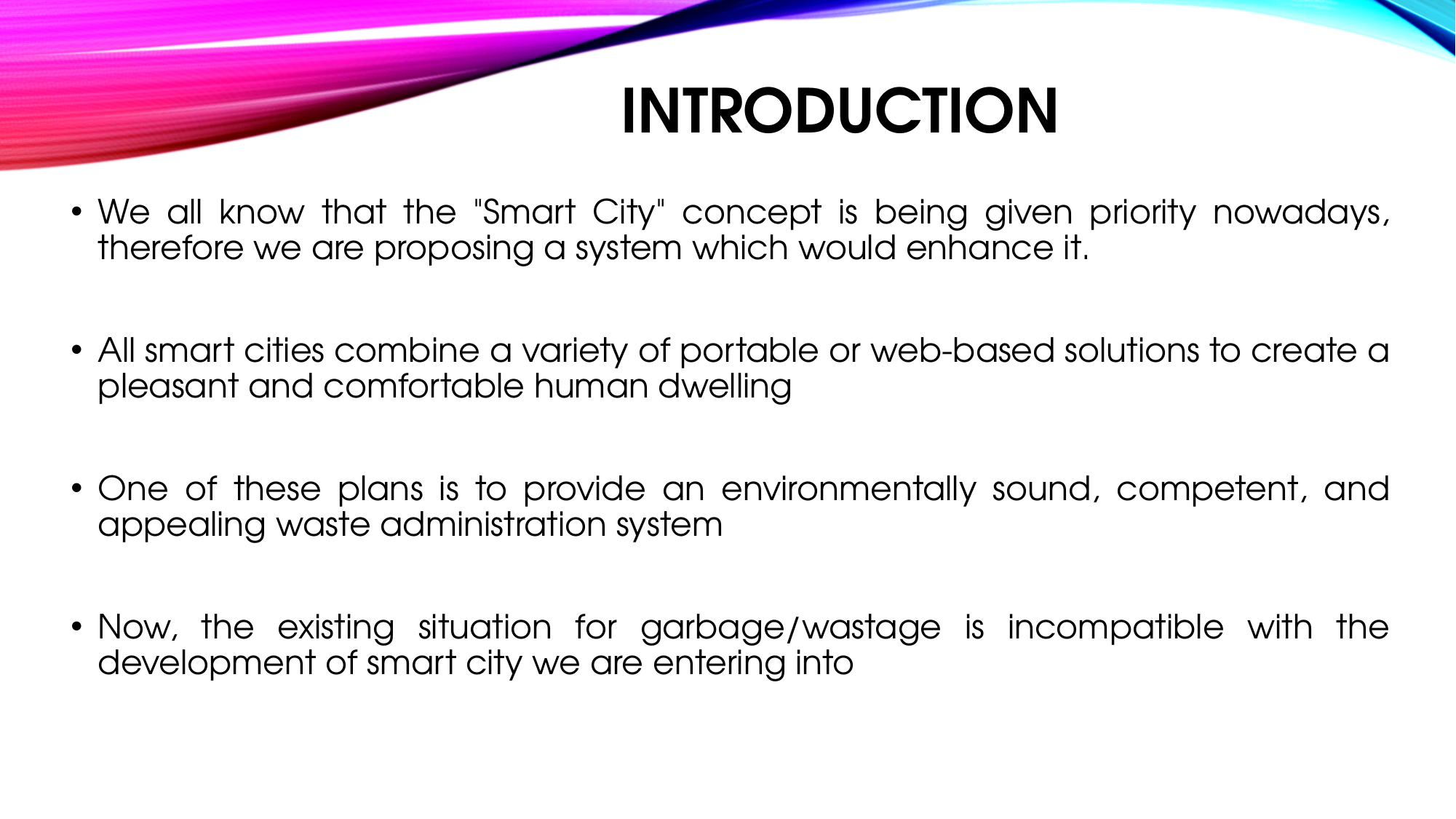

# INTRODUCTION
We all know that the "Smart City" concept is being given priority nowadays, therefore we are proposing a system which would enhance it.

All smart cities combine a variety of portable or web-based solutions to create a pleasant and comfortable human dwelling

One of these plans is to provide an environmentally sound, competent, and appealing waste administration system

Now, the existing situation for garbage/wastage is incompatible with the development of smart city we are entering into